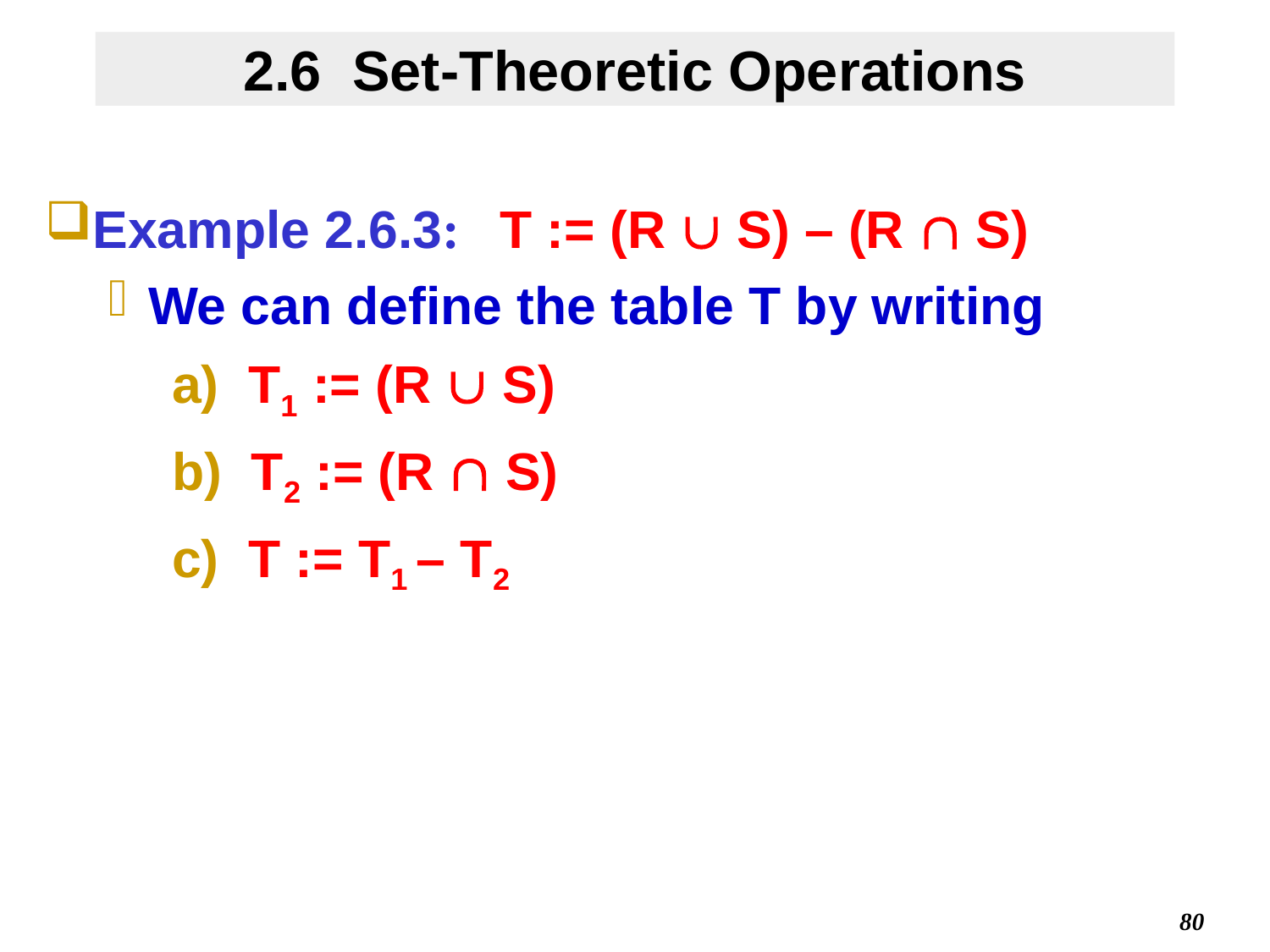

# 2.6  Set-Theoretic Operations
Example 2.6.3:   T := (R ∪ S) – (R ∩ S)
We can define the table T by writing
  T1 := (R ∪ S)
  T2 := (R ∩ S)
  T := T1 – T2

80